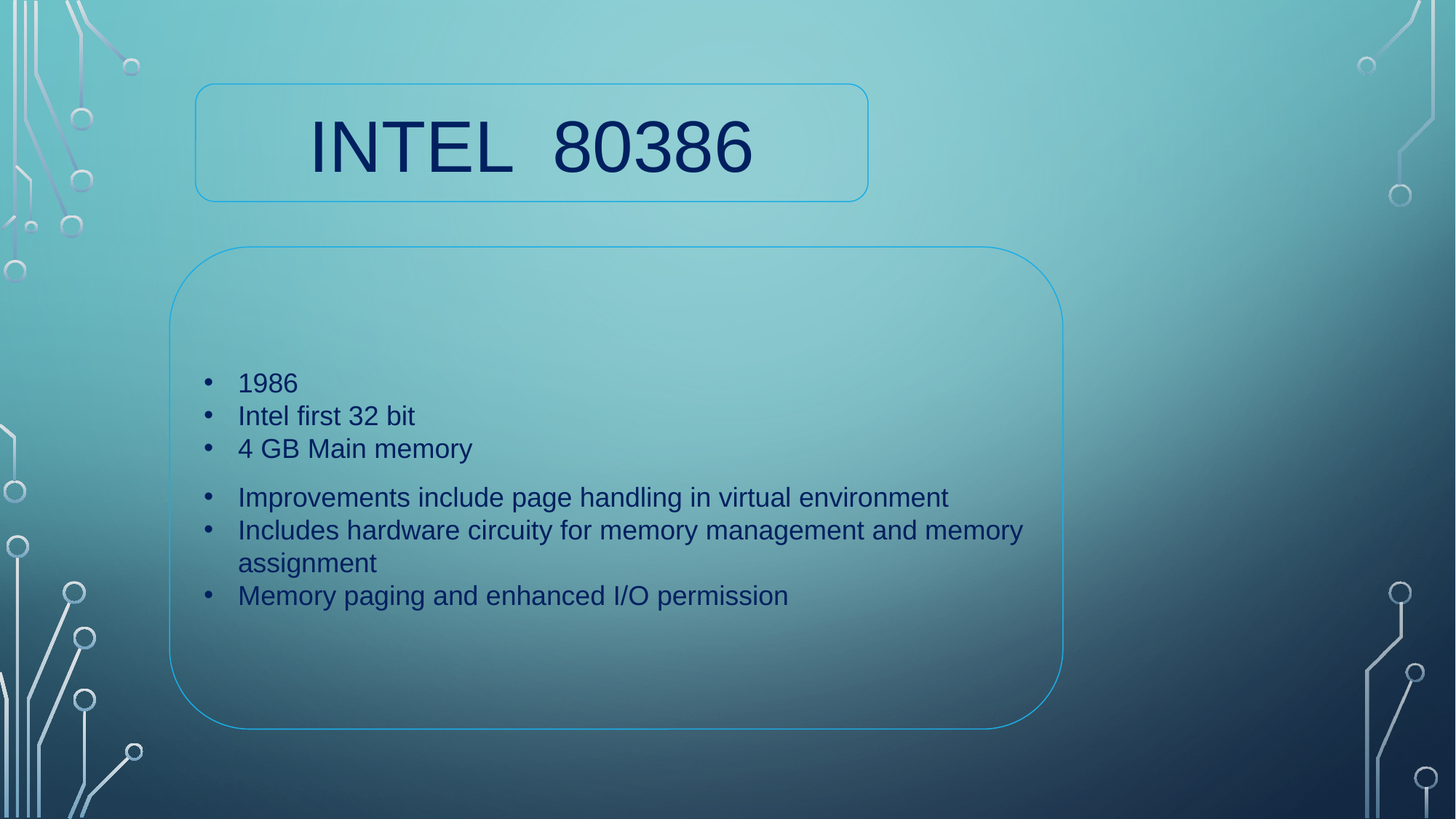

Intel  80386
1986
Intel first 32 bit
4 GB Main memory
Improvements include page handling in virtual environment
Includes hardware circuity for memory management and memory assignment
Memory paging and enhanced I/O permission